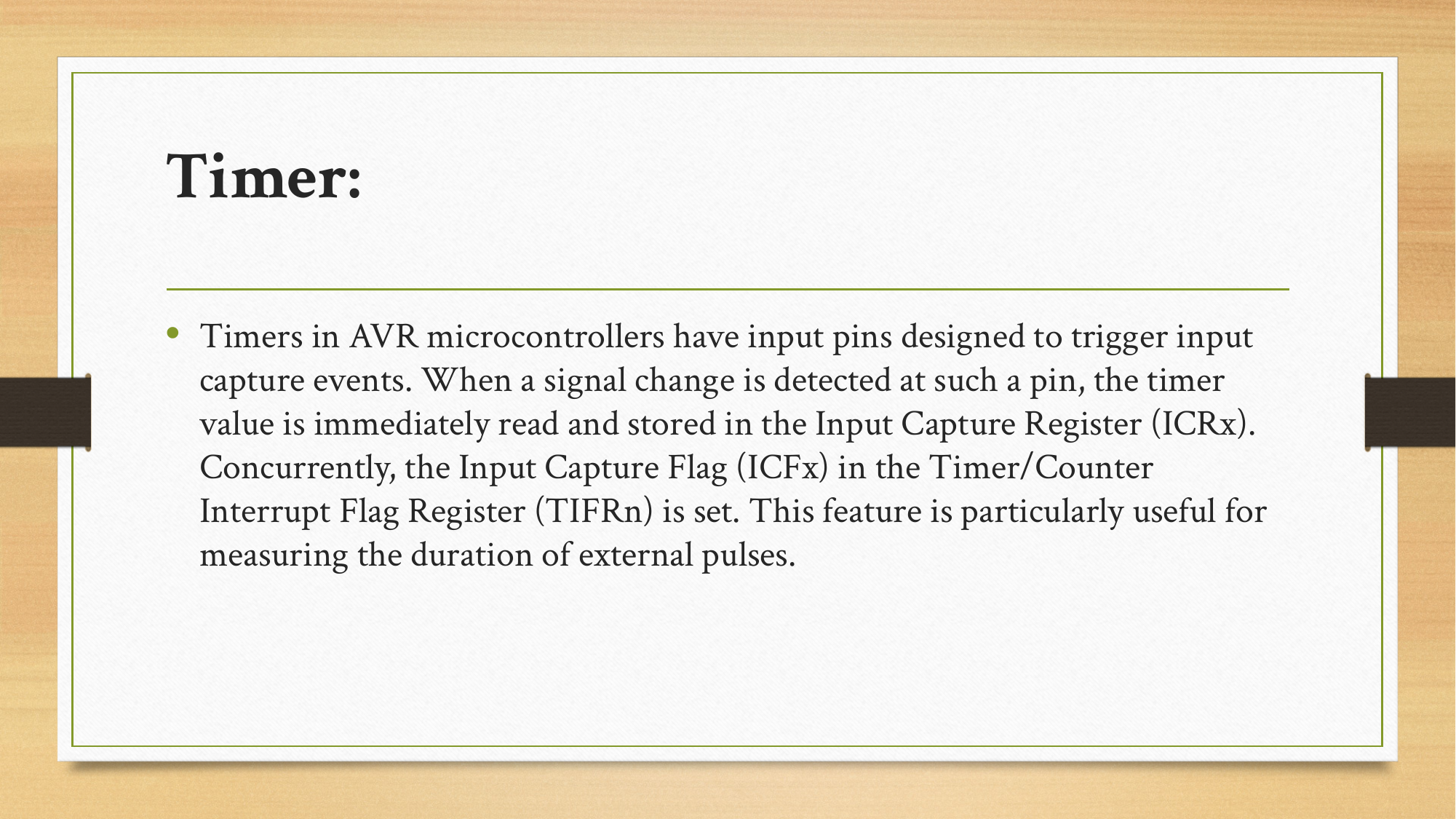

# Timer:
Timers in AVR microcontrollers have input pins designed to trigger input capture events. When a signal change is detected at such a pin, the timer value is immediately read and stored in the Input Capture Register (ICRx). Concurrently, the Input Capture Flag (ICFx) in the Timer/Counter Interrupt Flag Register (TIFRn) is set. This feature is particularly useful for measuring the duration of external pulses.